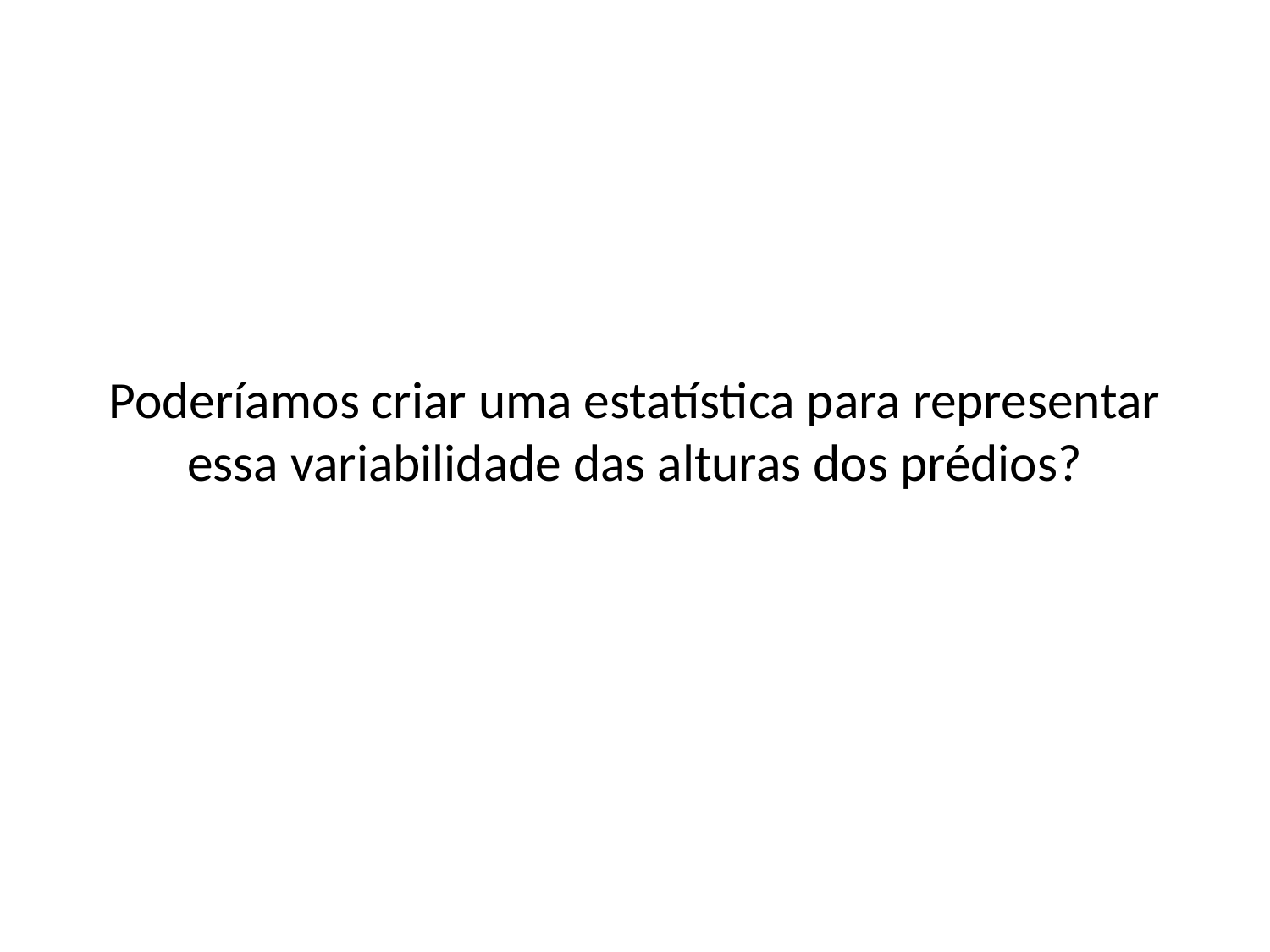

# Poderíamos criar uma estatística para representar essa variabilidade das alturas dos prédios?